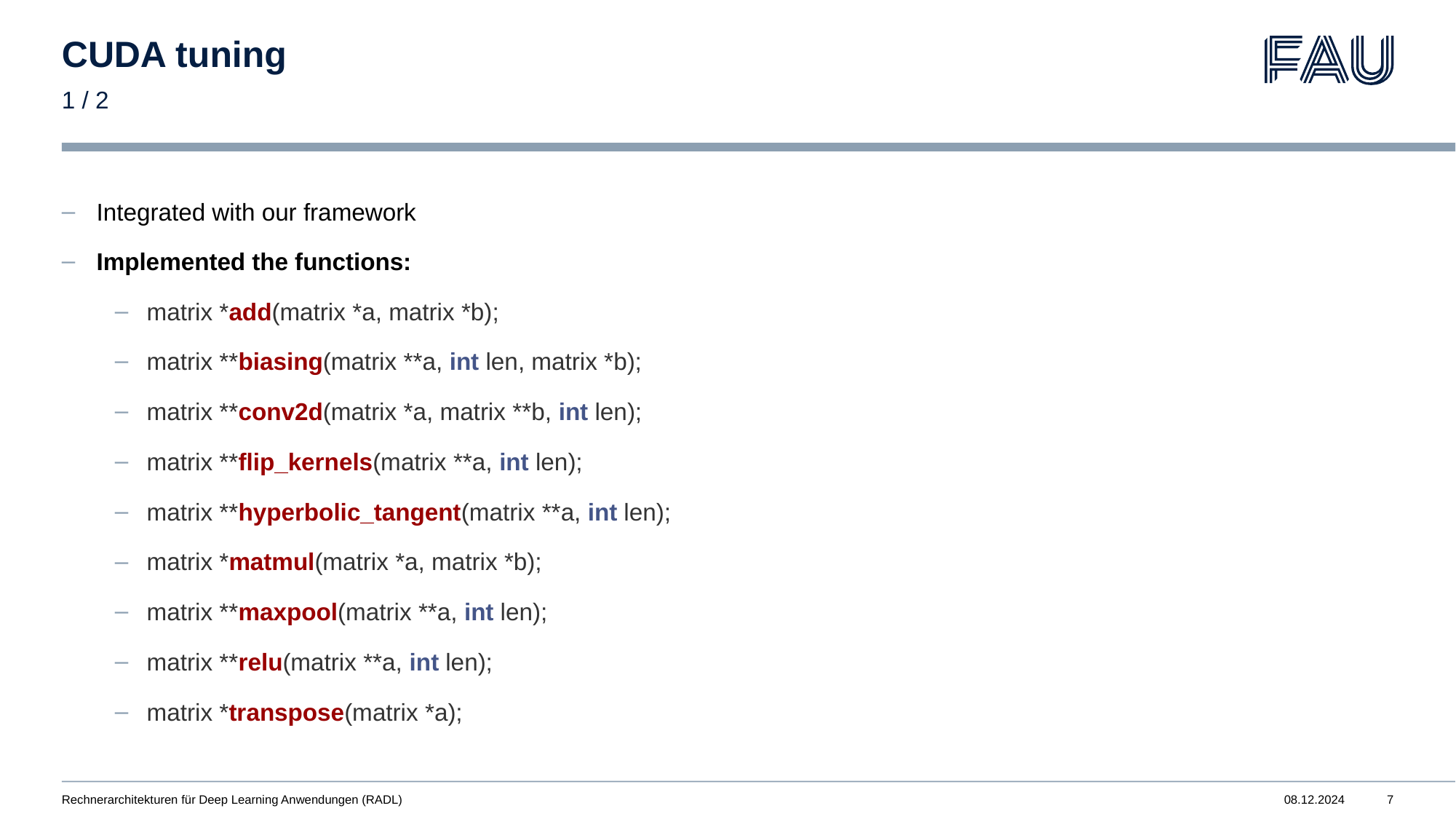

# CUDA tuning
1 / 2
Integrated with our framework
Implemented the functions:
matrix *add(matrix *a, matrix *b);
matrix **biasing(matrix **a, int len, matrix *b);
matrix **conv2d(matrix *a, matrix **b, int len);
matrix **flip_kernels(matrix **a, int len);
matrix **hyperbolic_tangent(matrix **a, int len);
matrix *matmul(matrix *a, matrix *b);
matrix **maxpool(matrix **a, int len);
matrix **relu(matrix **a, int len);
matrix *transpose(matrix *a);

Rechnerarchitekturen für Deep Learning Anwendungen (RADL)
08.12.2024
7